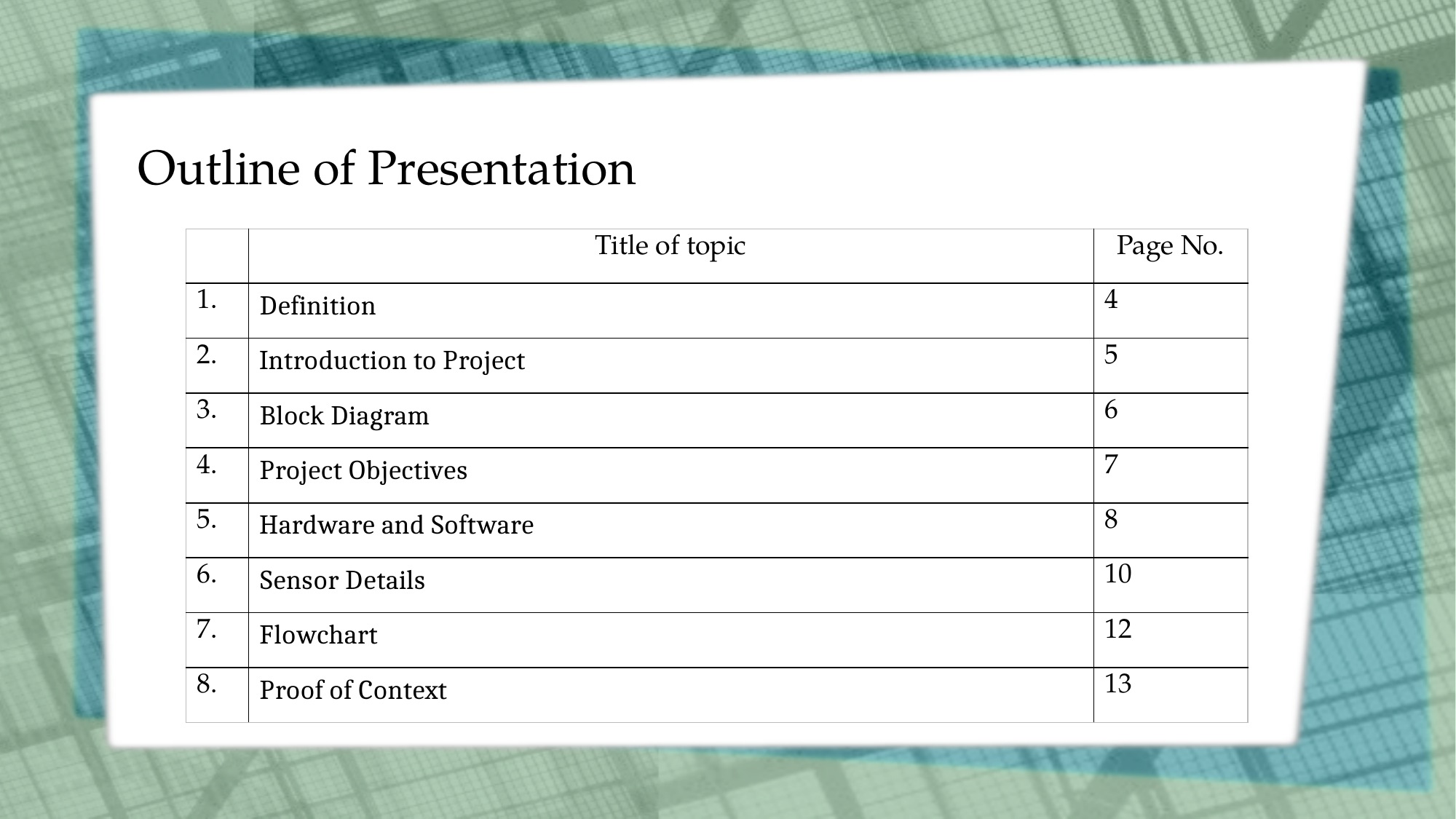

# Outline of Presentation
|  | Title of topic | Page No. |
| --- | --- | --- |
|  | Definition | 4 |
| 2. | Introduction to Project | 5 |
| 3. | Block Diagram | 6 |
| 4. | Project Objectives | 7 |
| 5. | Hardware and Software | 8 |
| 6. | Sensor Details | 10 |
| 7. | Flowchart | 12 |
| 8. | Proof of Context | 13 |